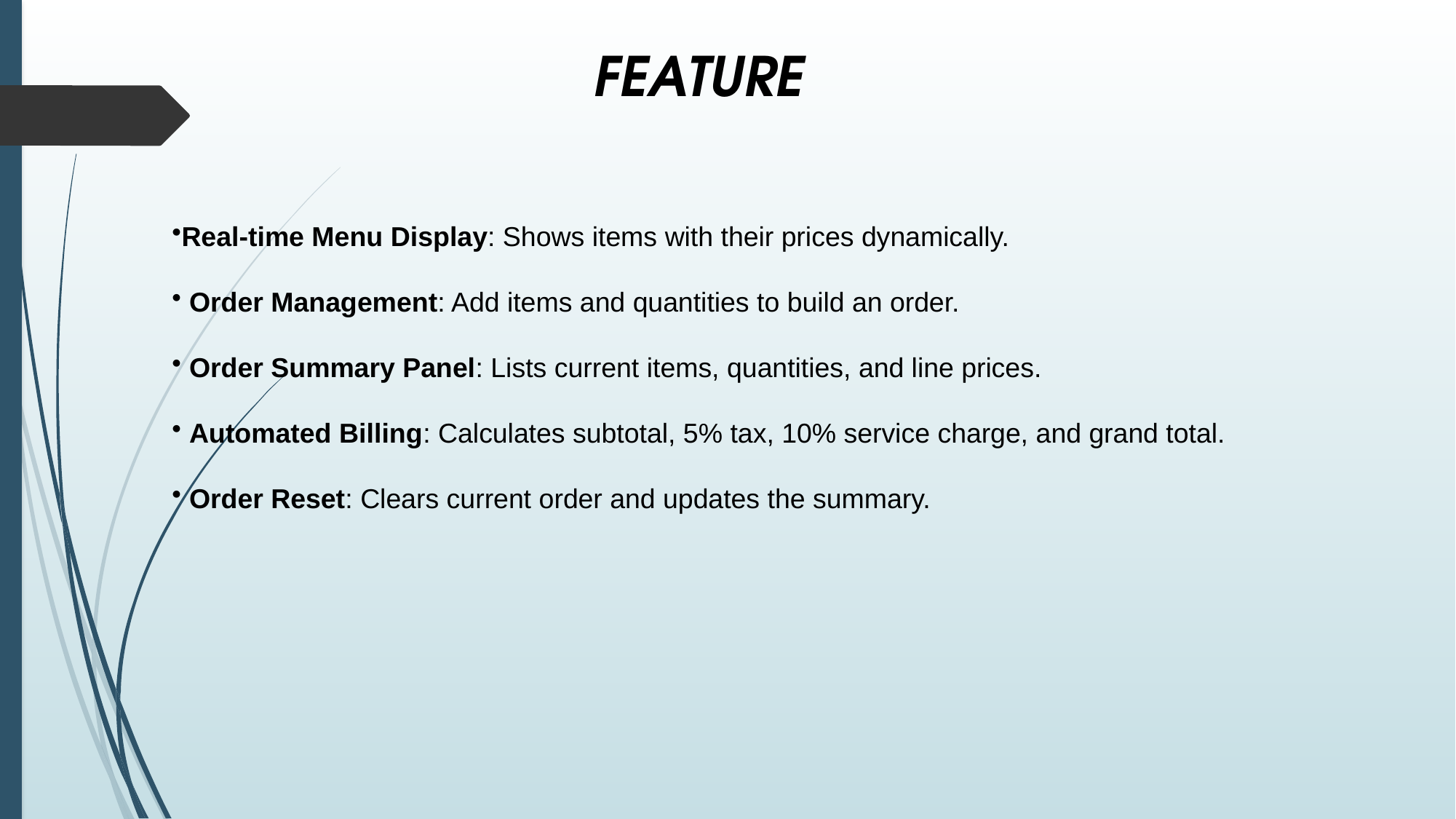

# FEATURE
Real-time Menu Display: Shows items with their prices dynamically.

 Order Management: Add items and quantities to build an order.

 Order Summary Panel: Lists current items, quantities, and line prices.

 Automated Billing: Calculates subtotal, 5% tax, 10% service charge, and grand total.

 Order Reset: Clears current order and updates the summary.